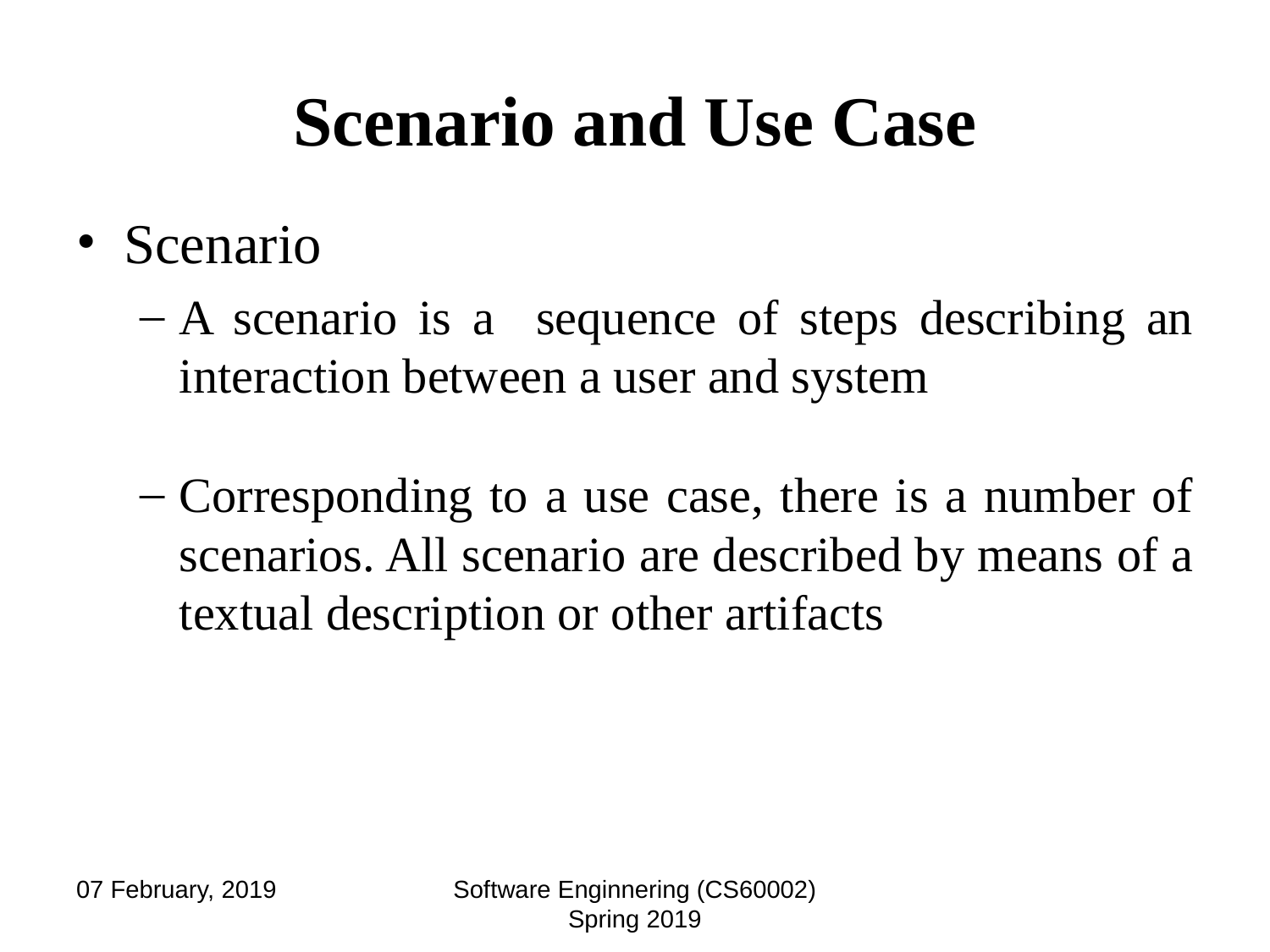

# Scenario and Use Case
Scenario
A scenario is a  sequence of steps describing an interaction between a user and system

Corresponding to a use case, there is a number of scenarios. All scenario are described by means of a textual description or other artifacts

07 February, 2019
Software Enginnering (CS60002) Spring 2019